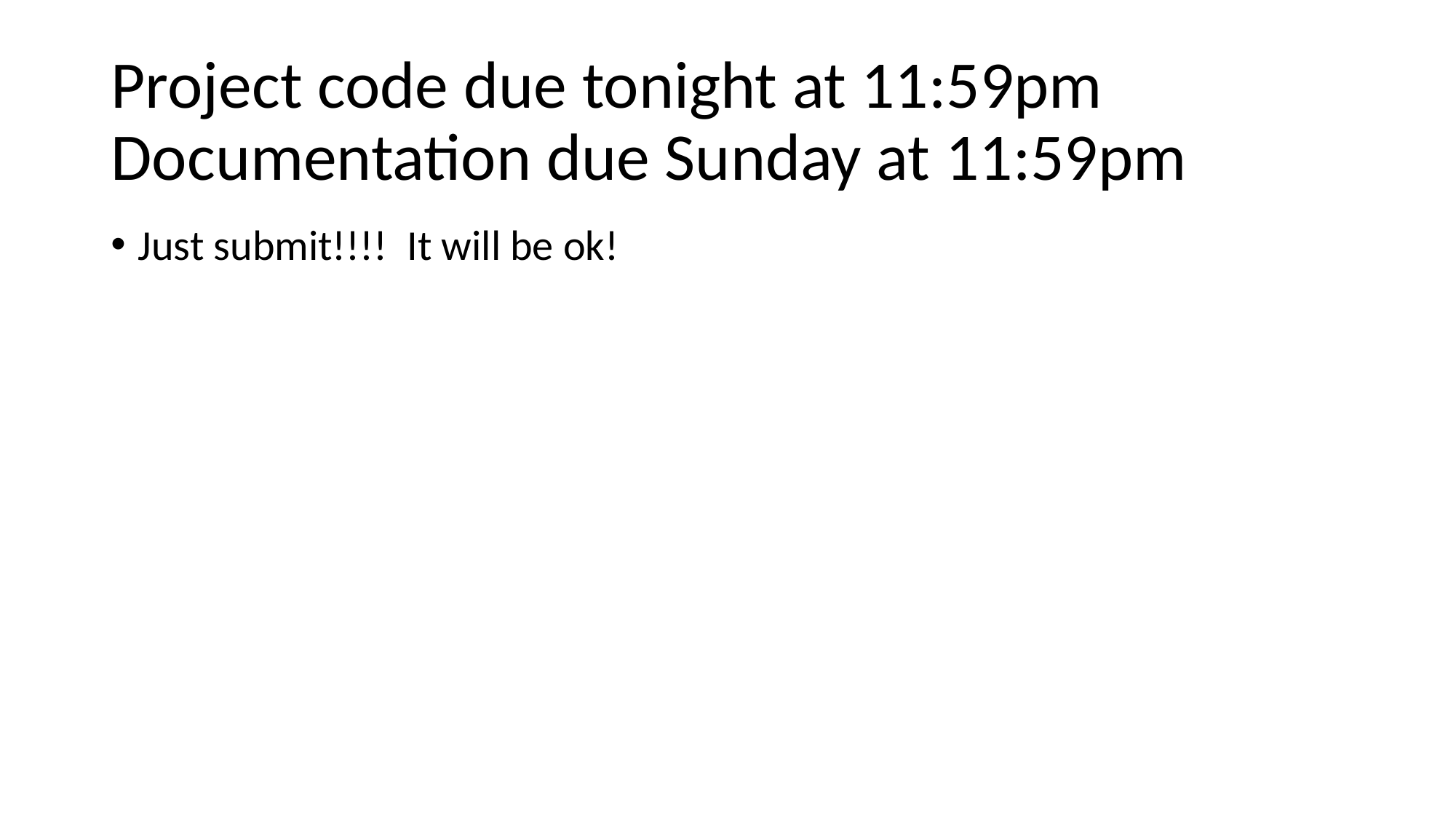

# Project code due tonight at 11:59pm Documentation due Sunday at 11:59pm
Just submit!!!!  It will be ok!